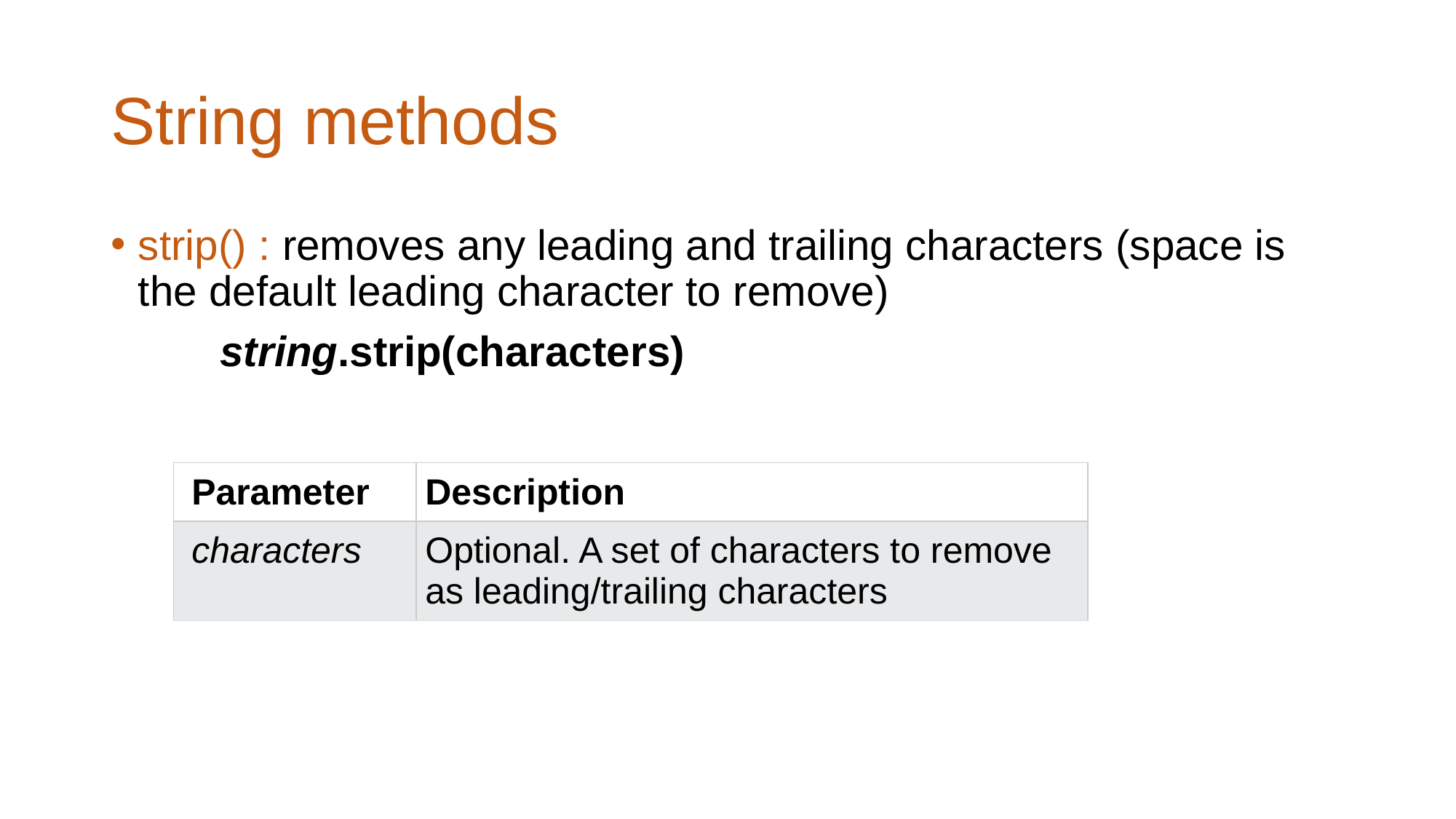

# String methods
strip() : removes any leading and trailing characters (space is the default leading character to remove)
	string.strip(characters)

| Parameter | Description |
| --- | --- |
| characters | Optional. A set of characters to remove as leading/trailing characters |